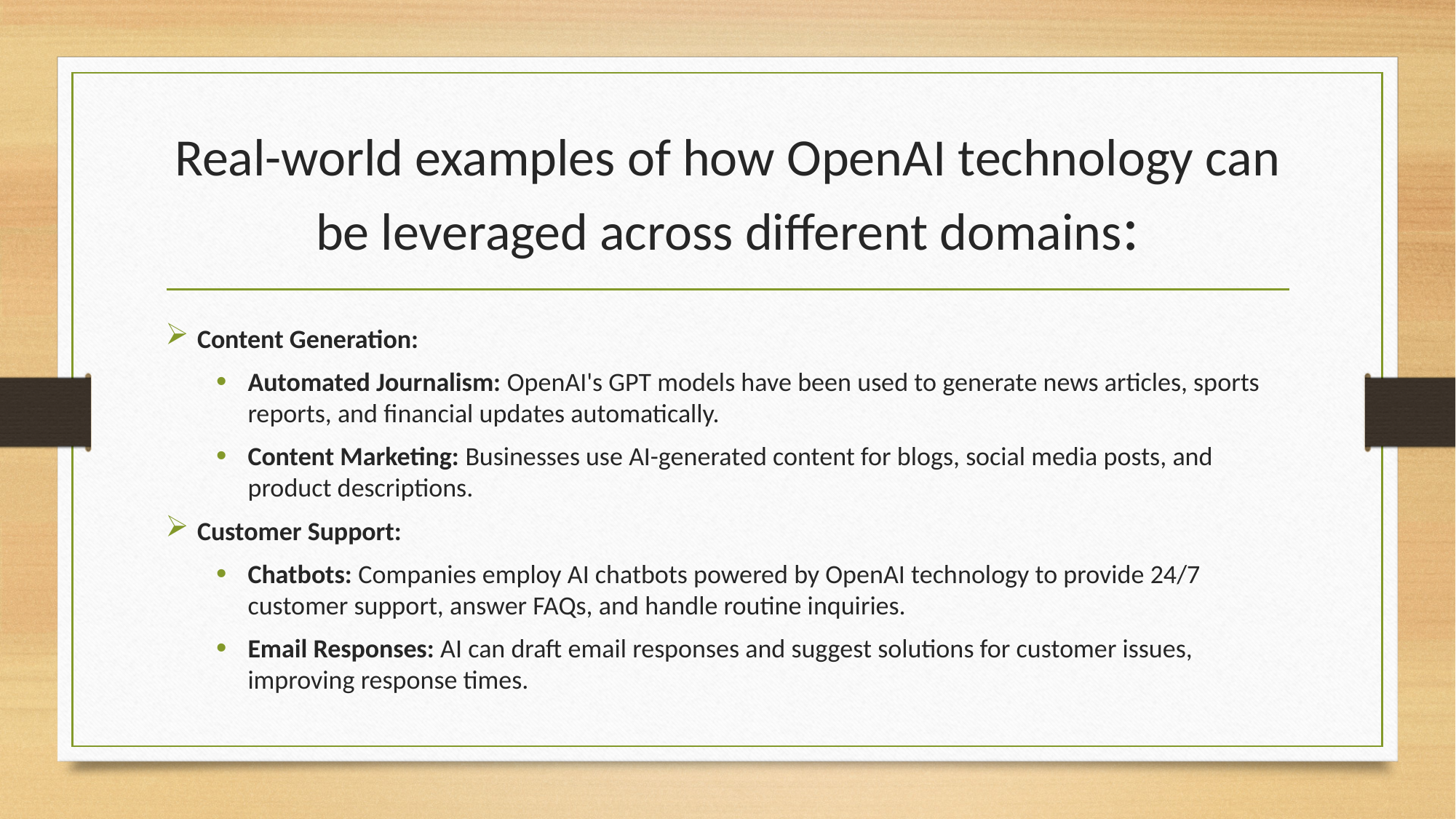

# Real-world examples of how OpenAI technology can be leveraged across different domains:
Content Generation:
Automated Journalism: OpenAI's GPT models have been used to generate news articles, sports reports, and financial updates automatically.
Content Marketing: Businesses use AI-generated content for blogs, social media posts, and product descriptions.
Customer Support:
Chatbots: Companies employ AI chatbots powered by OpenAI technology to provide 24/7 customer support, answer FAQs, and handle routine inquiries.
Email Responses: AI can draft email responses and suggest solutions for customer issues, improving response times.